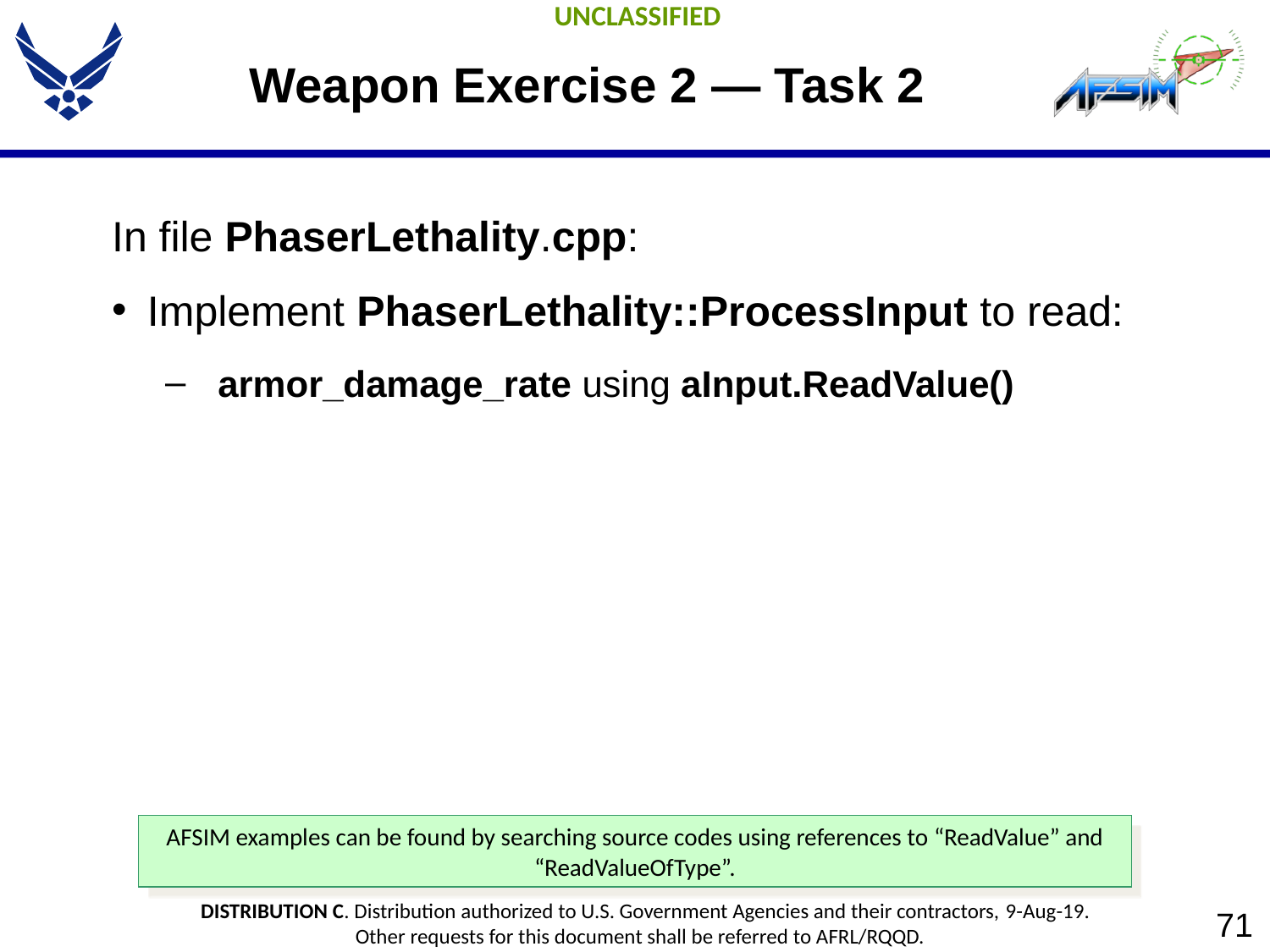

# Weapon Exercise 2 — Task 2
In file PhaserLethality.cpp:
Implement PhaserLethality::ProcessInput to read:
armor_damage_rate using aInput.ReadValue()

AFSIM examples can be found by searching source codes using references to “ReadValue” and “ReadValueOfType”.